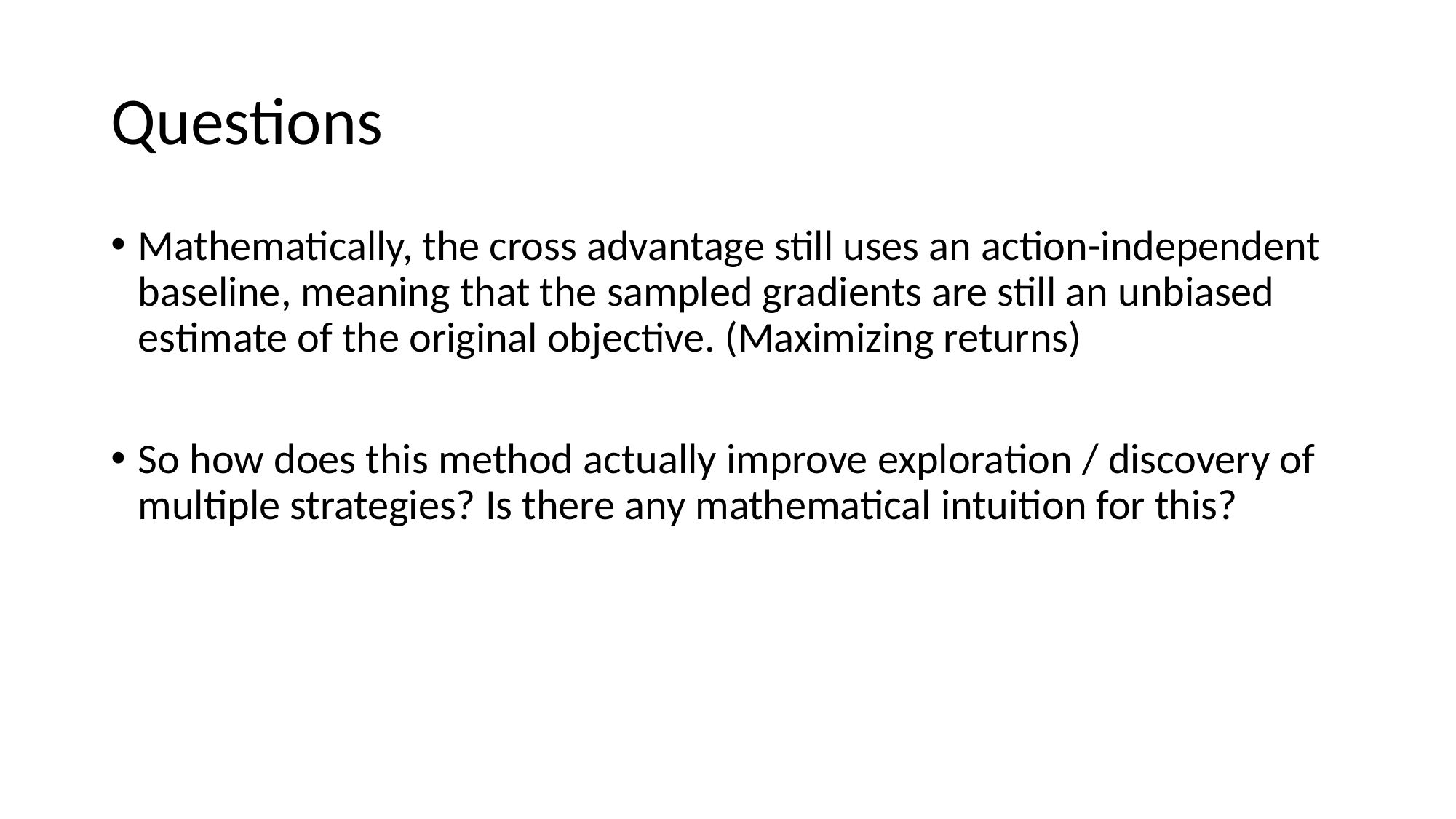

# Questions
Mathematically, the cross advantage still uses an action-independent baseline, meaning that the sampled gradients are still an unbiased estimate of the original objective. (Maximizing returns)

So how does this method actually improve exploration / discovery of multiple strategies? Is there any mathematical intuition for this?